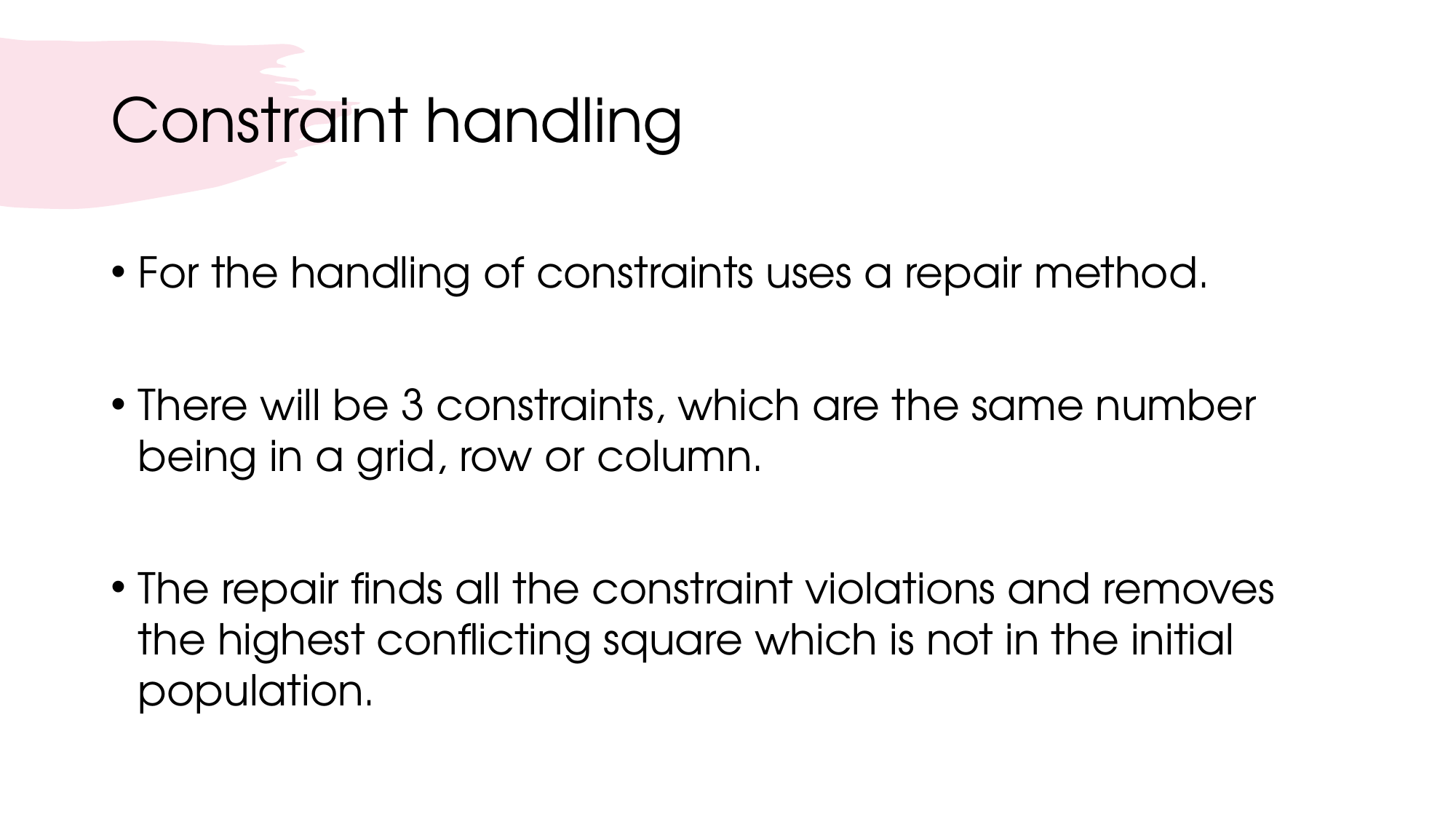

# Constraint handling
For the handling of constraints uses a repair method.

There will be 3 constraints, which are the same number being in a grid, row or column.

The repair finds all the constraint violations and removes the highest conflicting square which is not in the initial population.